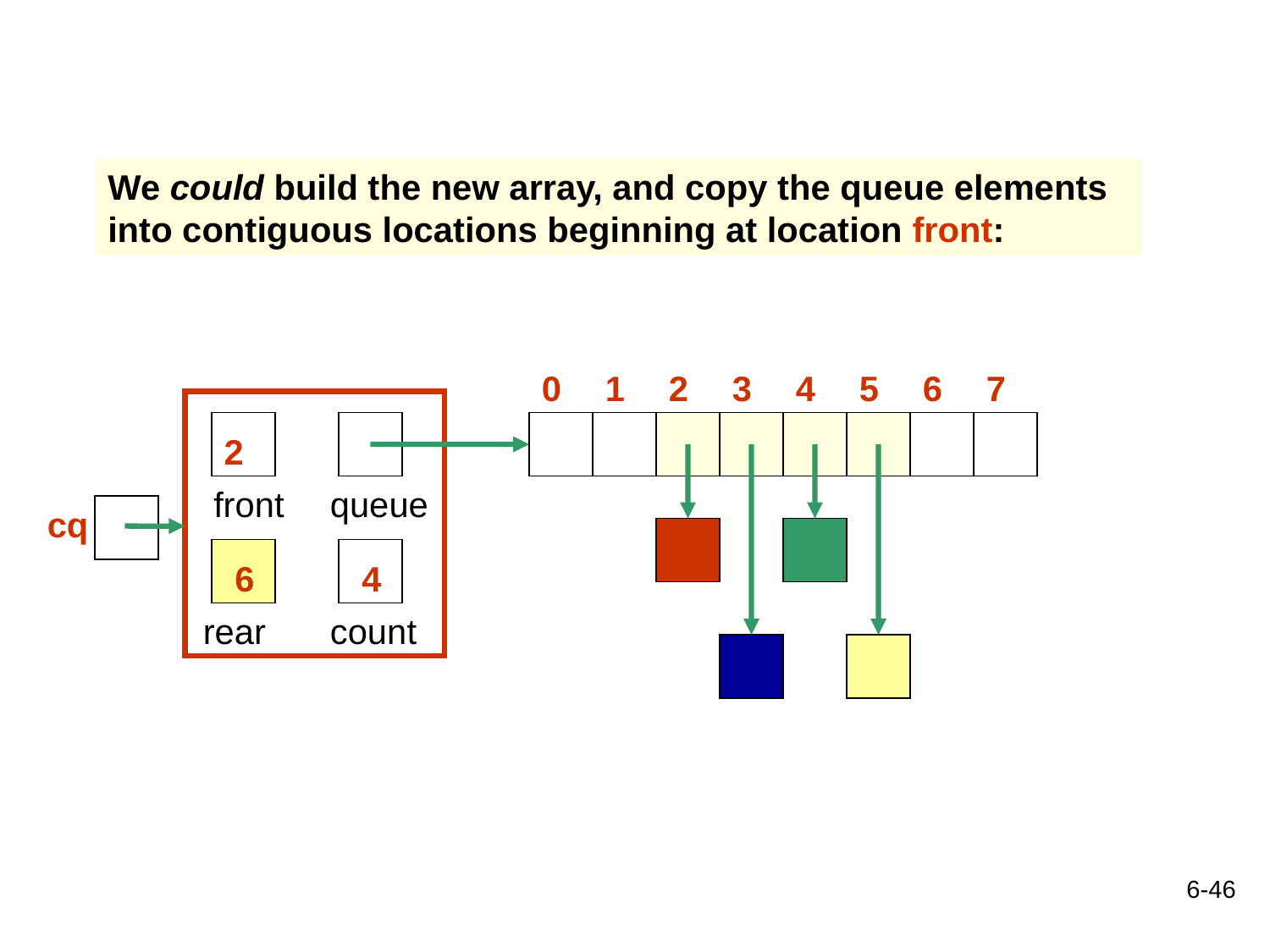

We could build the new array, and copy the queue elements into contiguous locations beginning at location front:
0
1
2
3
4
5
6
7

2

front
queue
cq

6
4
rear
count

6-46